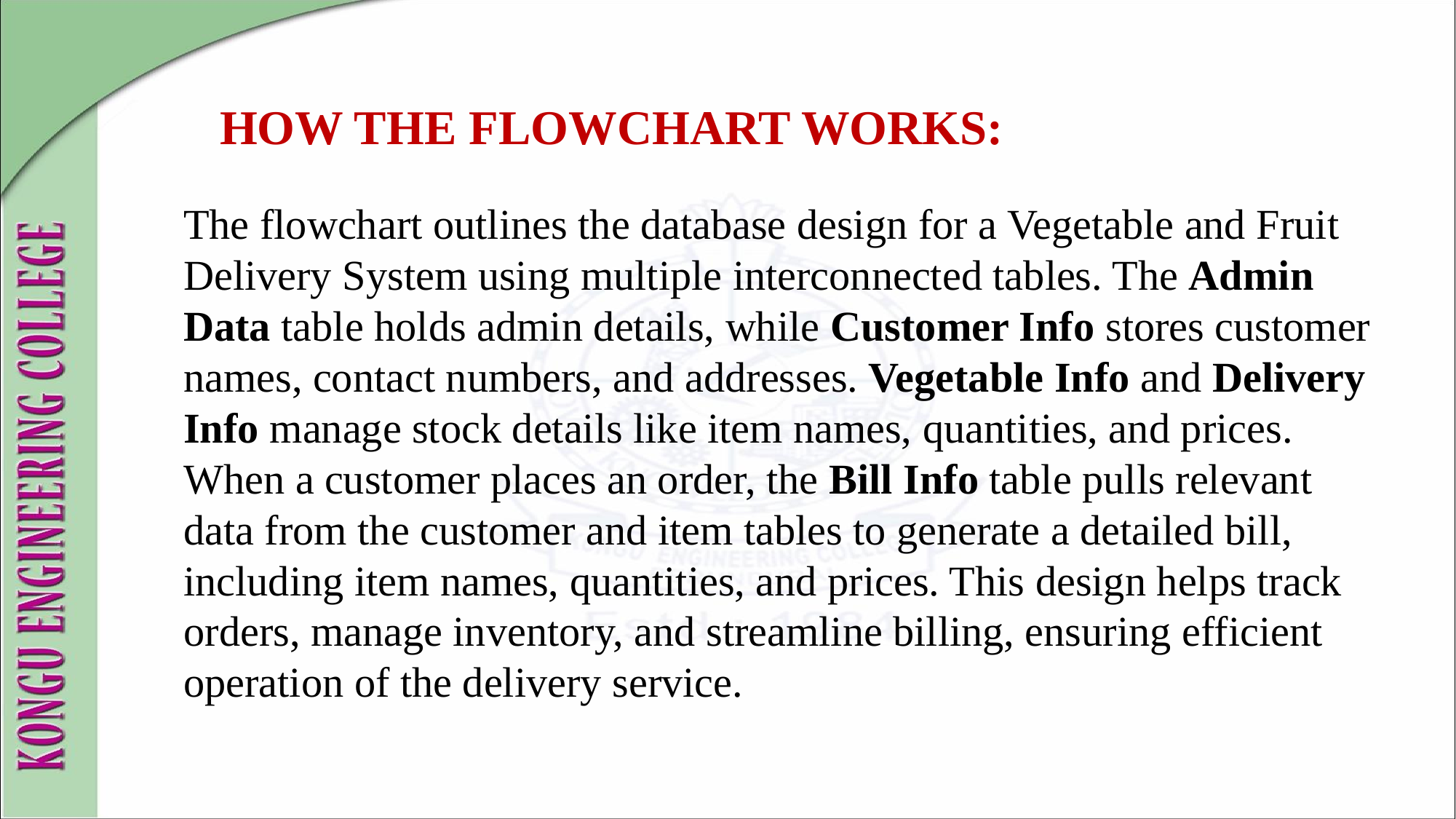

HOW THE FLOWCHART WORKS:
The flowchart outlines the database design for a Vegetable and Fruit Delivery System using multiple interconnected tables. The Admin Data table holds admin details, while Customer Info stores customer names, contact numbers, and addresses. Vegetable Info and Delivery Info manage stock details like item names, quantities, and prices. When a customer places an order, the Bill Info table pulls relevant data from the customer and item tables to generate a detailed bill, including item names, quantities, and prices. This design helps track orders, manage inventory, and streamline billing, ensuring efficient operation of the delivery service.